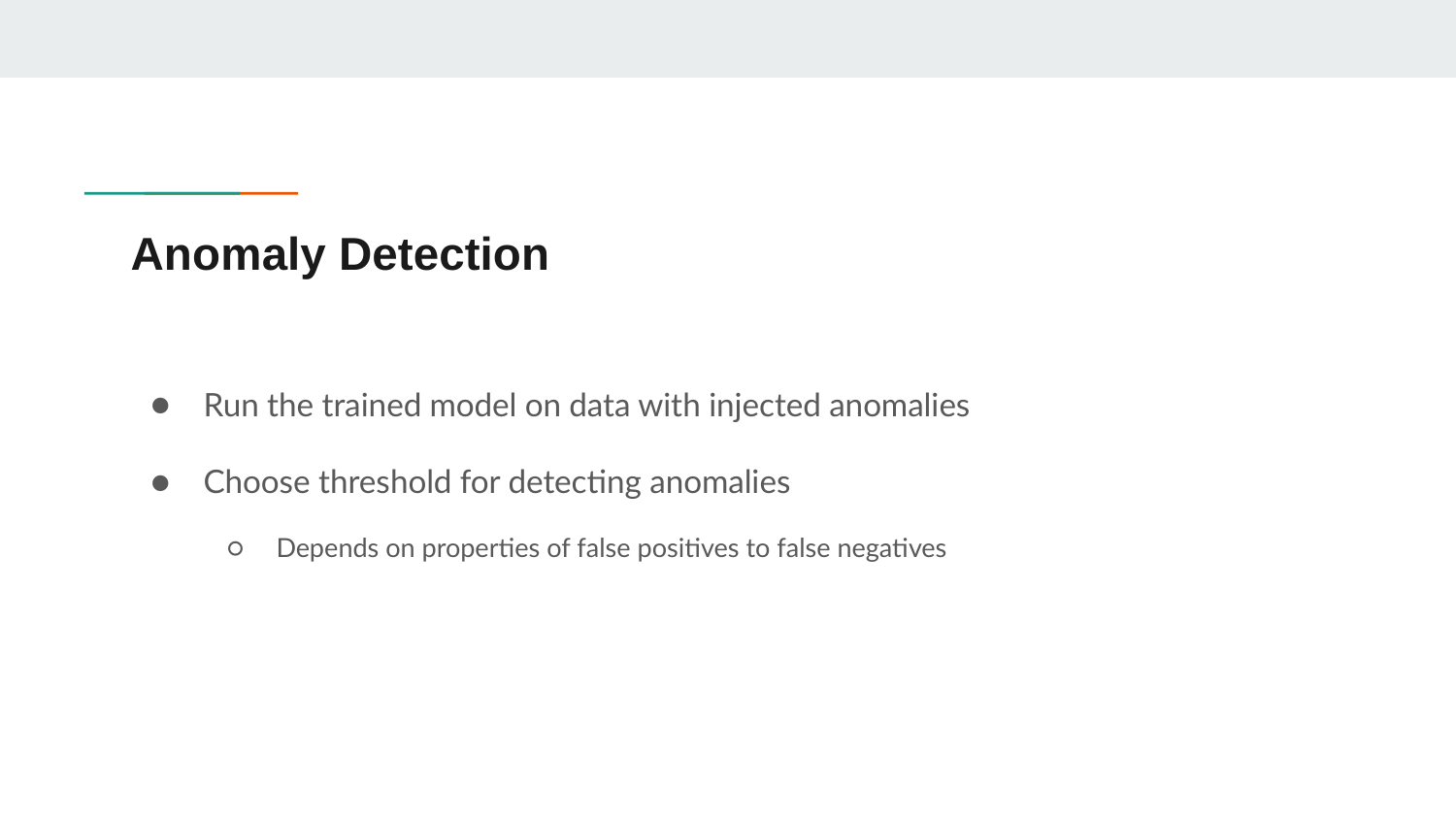

# Anomaly Detection
Run the trained model on data with injected anomalies
Choose threshold for detecting anomalies
Depends on properties of false positives to false negatives